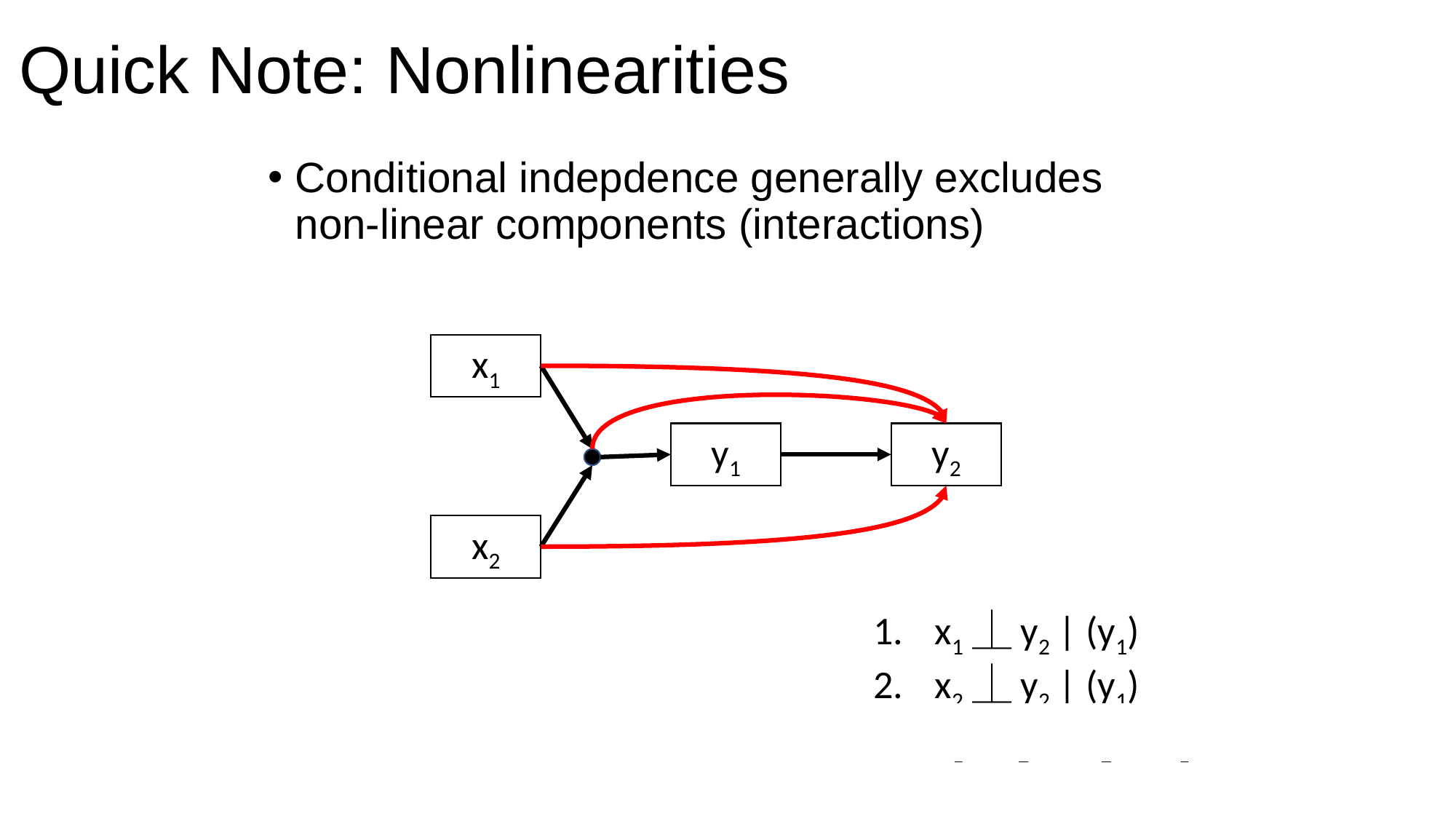

# Quick Note: Nonlinearities
Conditional indepdence generally excludes non-linear components (interactions)
x1
y1
y2

x2
x1 ⏊ y2 | (y1)
x2 ⏊ y2 | (y1)
x1 * x2 ⏊ y2 | (y1)